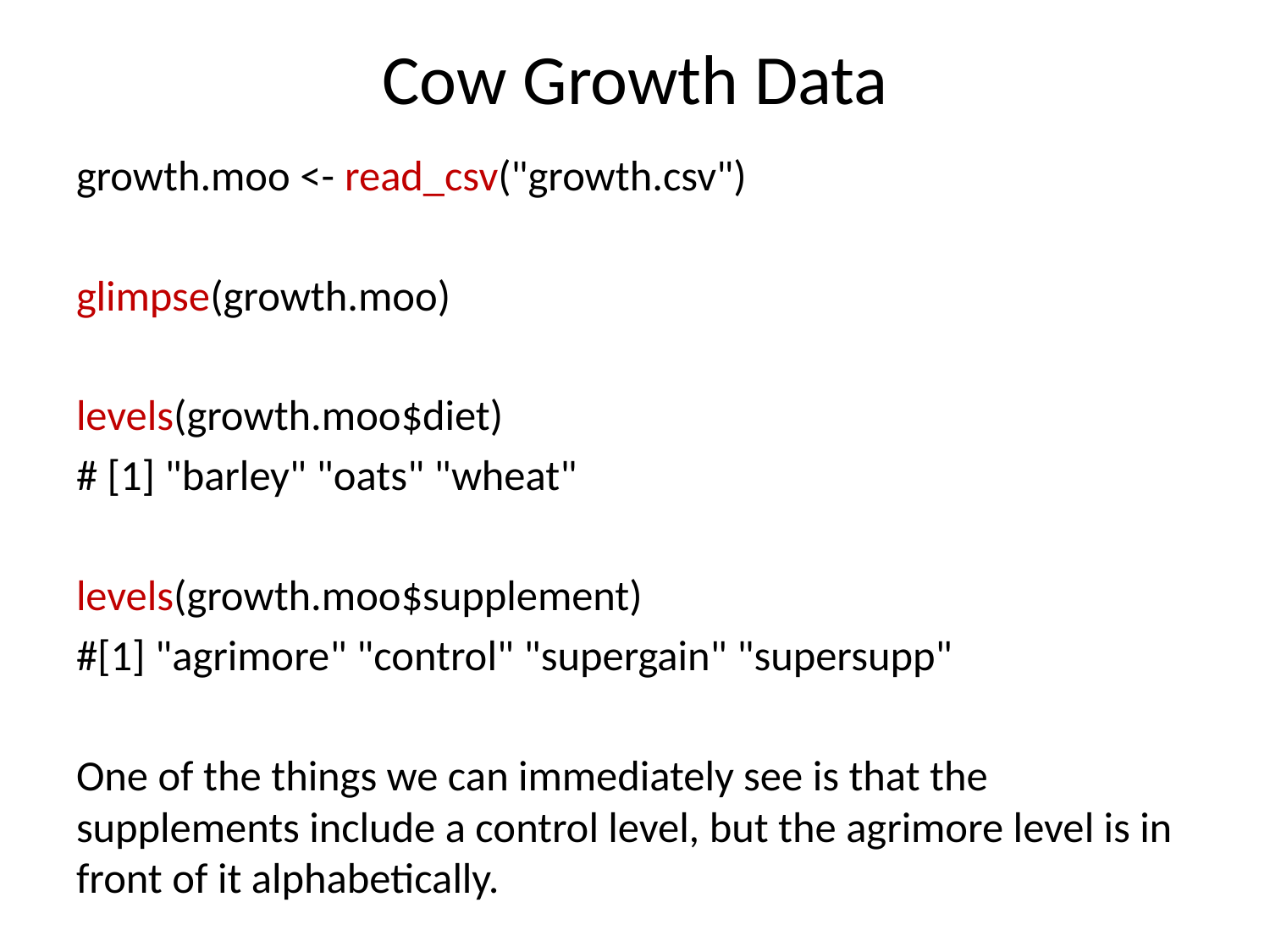

# Cow Growth Data
growth.moo <- read_csv("growth.csv")

glimpse(growth.moo)

levels(growth.moo$diet)
# [1] "barley" "oats" "wheat"

levels(growth.moo$supplement)
#[1] "agrimore" "control" "supergain" "supersupp"

One of the things we can immediately see is that the supplements include a control level, but the agrimore level is in front of it alphabetically.